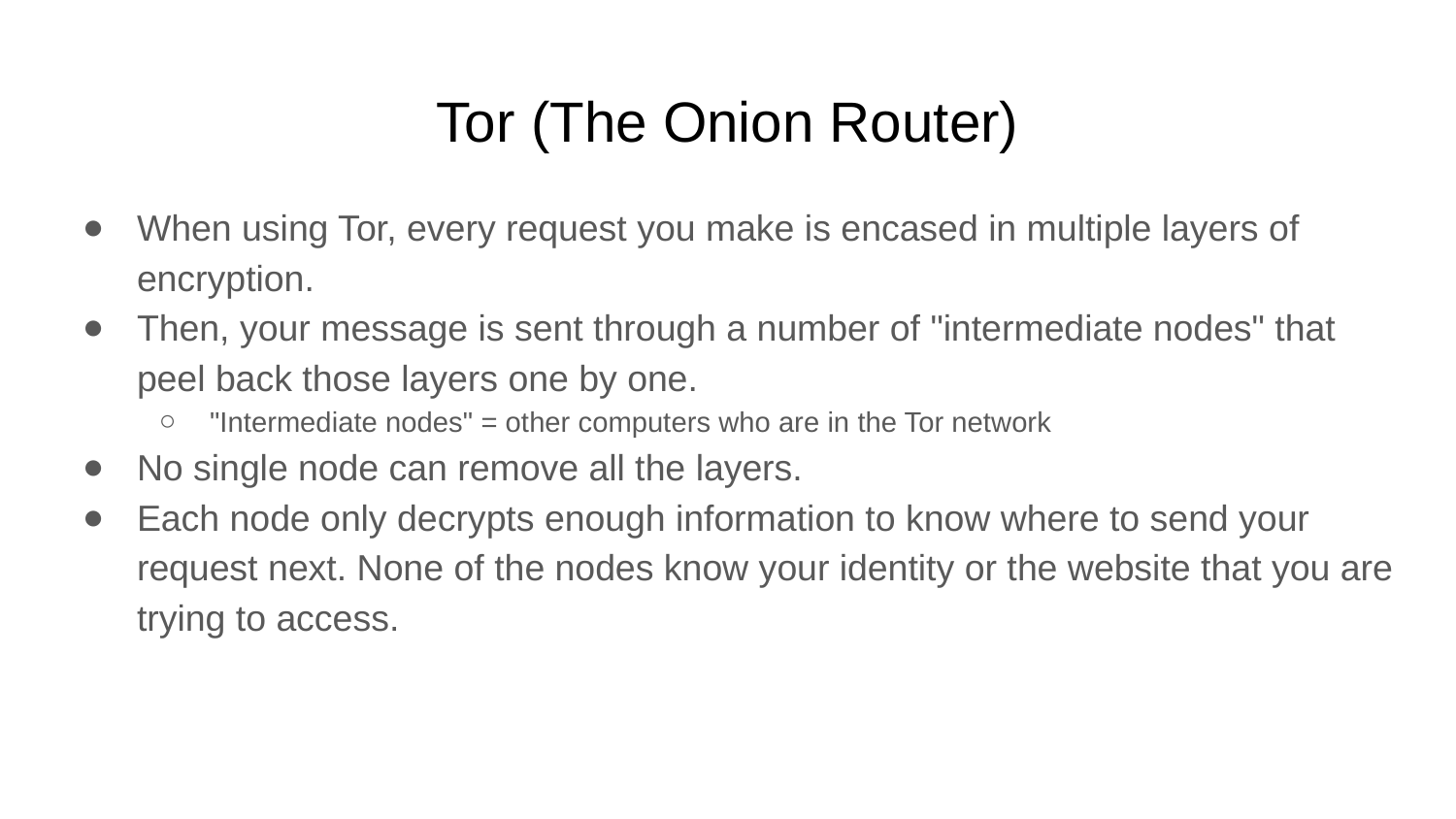

# Tor (The Onion Router)
When using Tor, every request you make is encased in multiple layers of encryption.
Then, your message is sent through a number of "intermediate nodes" that peel back those layers one by one.
"Intermediate nodes" = other computers who are in the Tor network
No single node can remove all the layers.
Each node only decrypts enough information to know where to send your request next. None of the nodes know your identity or the website that you are trying to access.